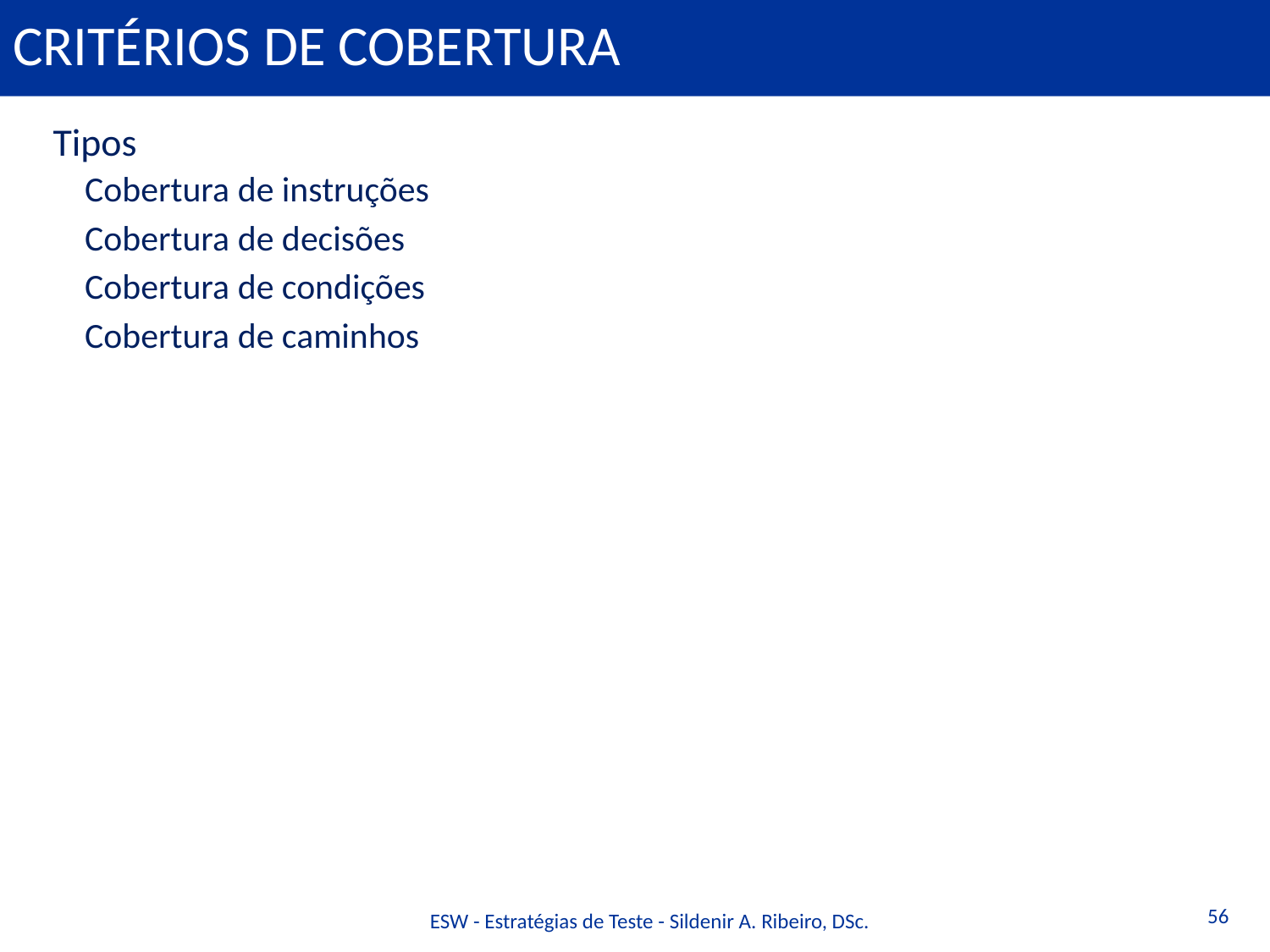

# Critérios de cobertura
Tipos
Cobertura de instruções
Cobertura de decisões
Cobertura de condições
Cobertura de caminhos
56
ESW - Estratégias de Teste - Sildenir A. Ribeiro, DSc.